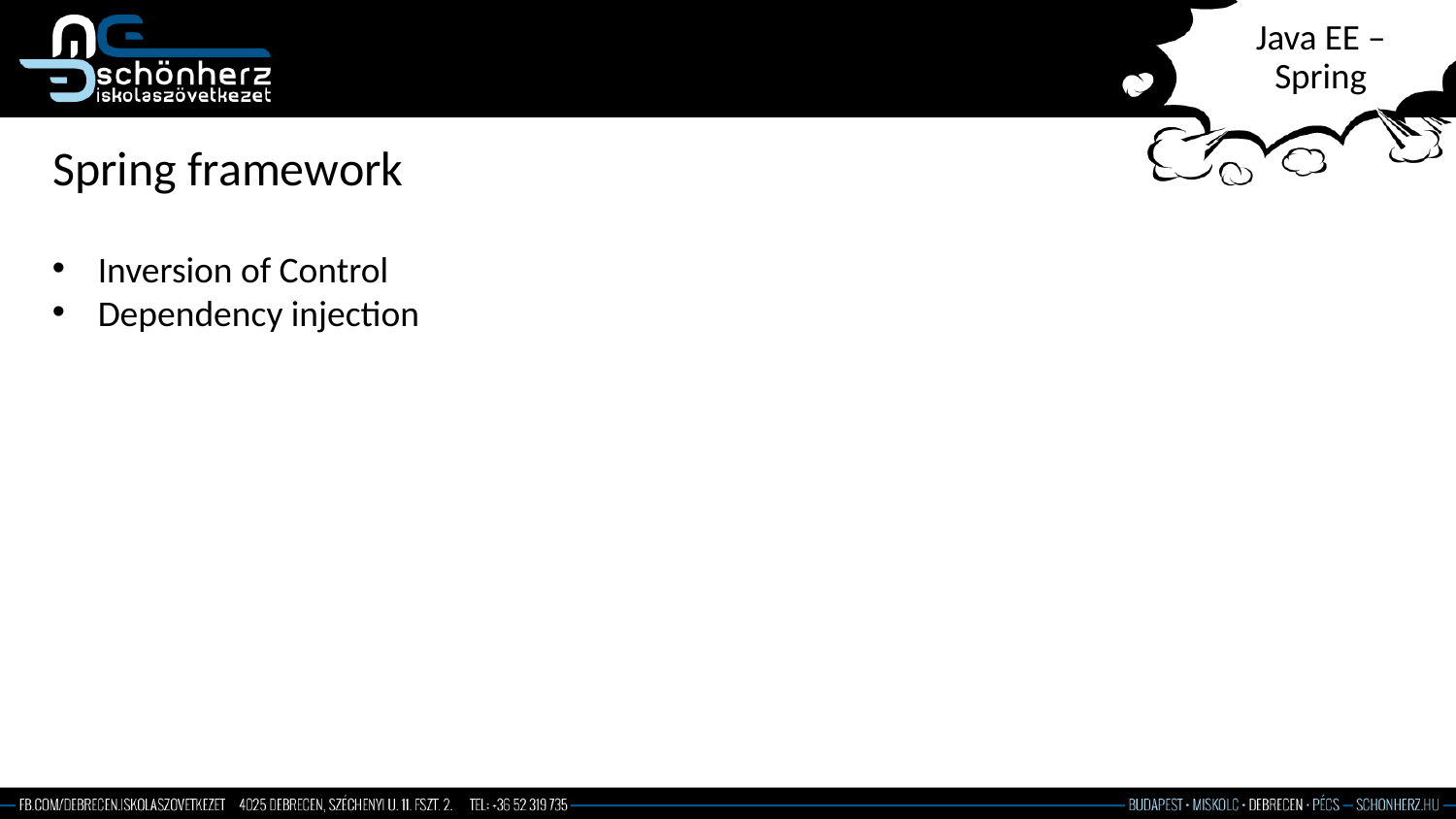

# Java EE – Spring
Spring framework
Inversion of Control
Dependency injection